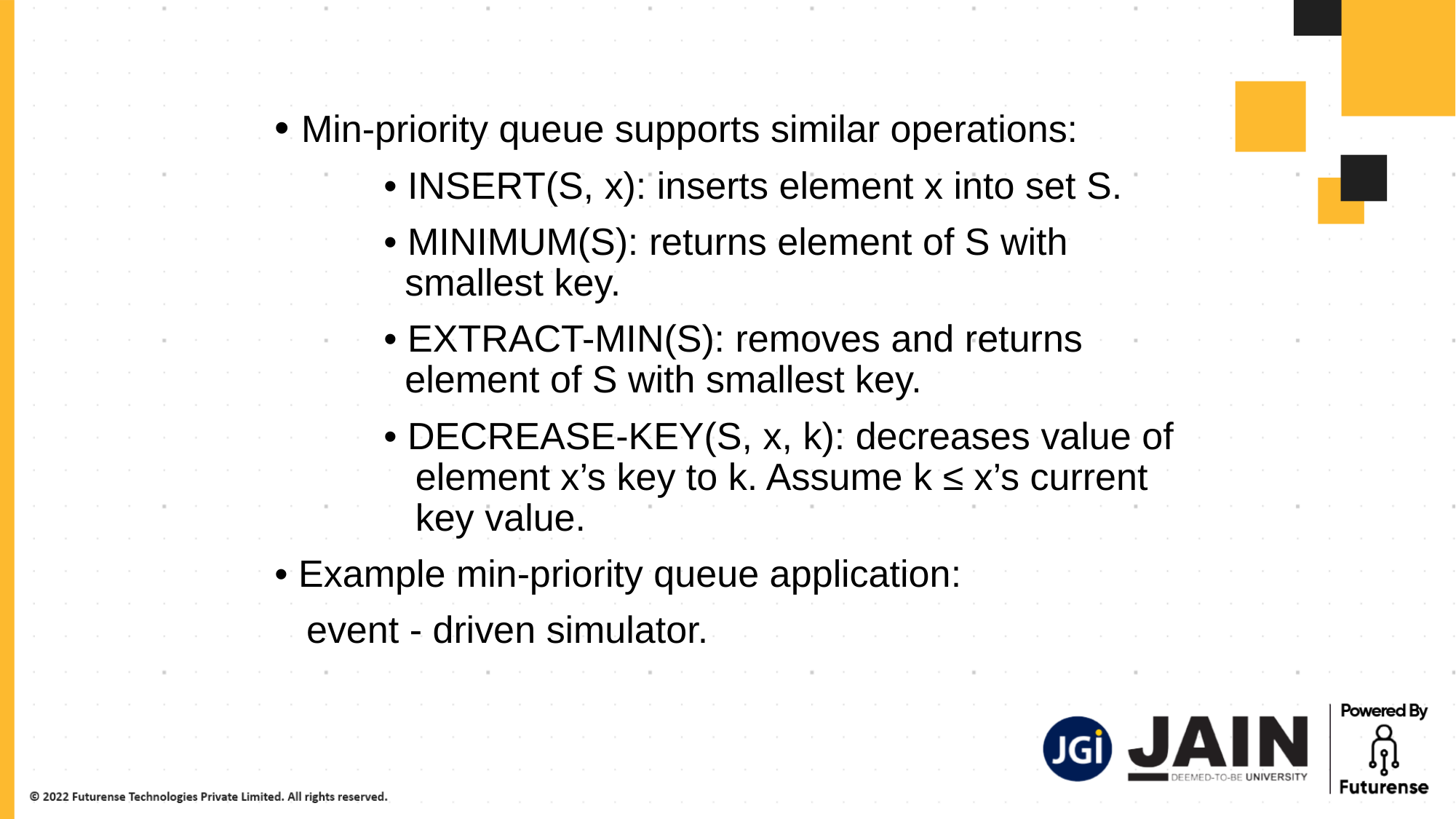

• Min-priority queue supports similar operations:
		• INSERT(S, x): inserts element x into set S.
		• MINIMUM(S): returns element of S with 		  smallest key.
		• EXTRACT-MIN(S): removes and returns 		  element of S with smallest key.
		• DECREASE-KEY(S, x, k): decreases value of      	   element x’s key to k. Assume k ≤ x’s current 	   key value.
	• Example min-priority queue application:
	   event - driven simulator.